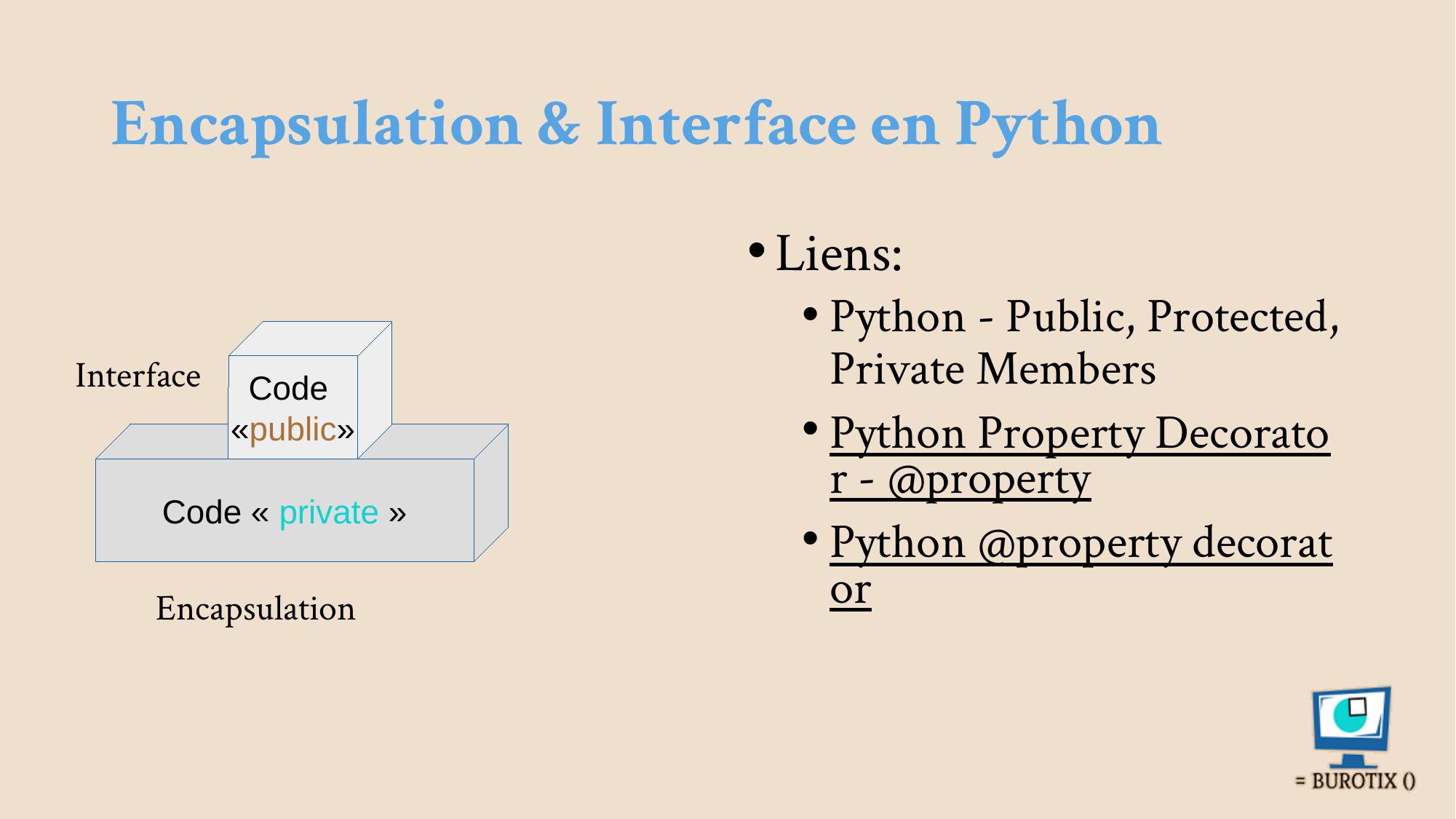

# Encapsulation & Interface en Python
Liens:
Python - Public, Protected, Private Members
Python Property Decorator - @property
Python @property decorator
Code
«public»
Interface
Code « private »
Encapsulation